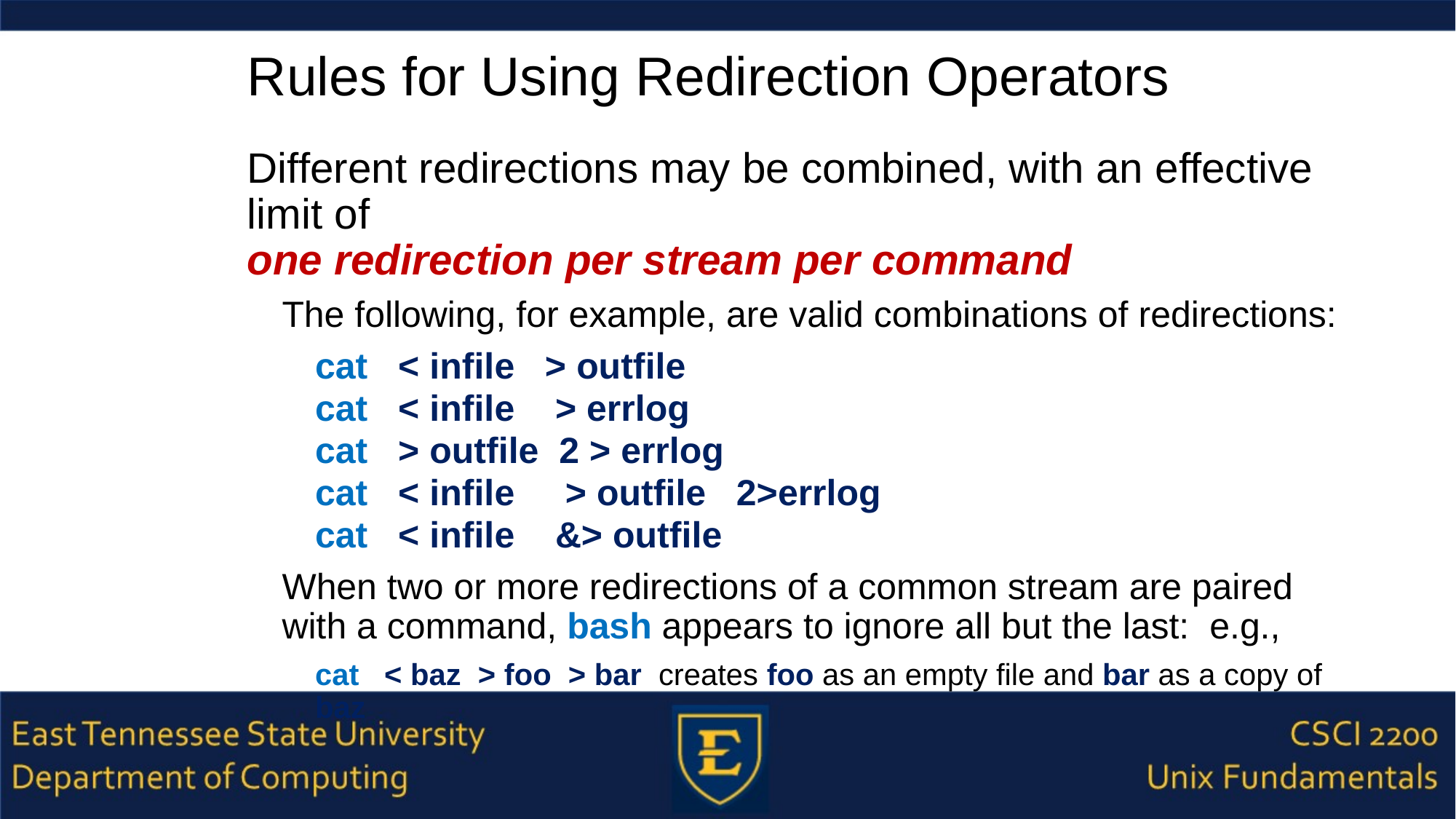

# Rules for Using Redirection Operators
Different redirections may be combined, with an effective limit of
one redirection per stream per command
The following, for example, are valid combinations of redirections:
cat   < infile   > outfile
cat   < infile    > errlog
cat   > outfile  2 > errlog
cat   < infile     > outfile   2>errlog
cat   < infile    &> outfile
When two or more redirections of a common stream are paired with a command, bash appears to ignore all but the last:  e.g.,
cat   < baz  > foo  > bar  creates foo as an empty file and bar as a copy of baz